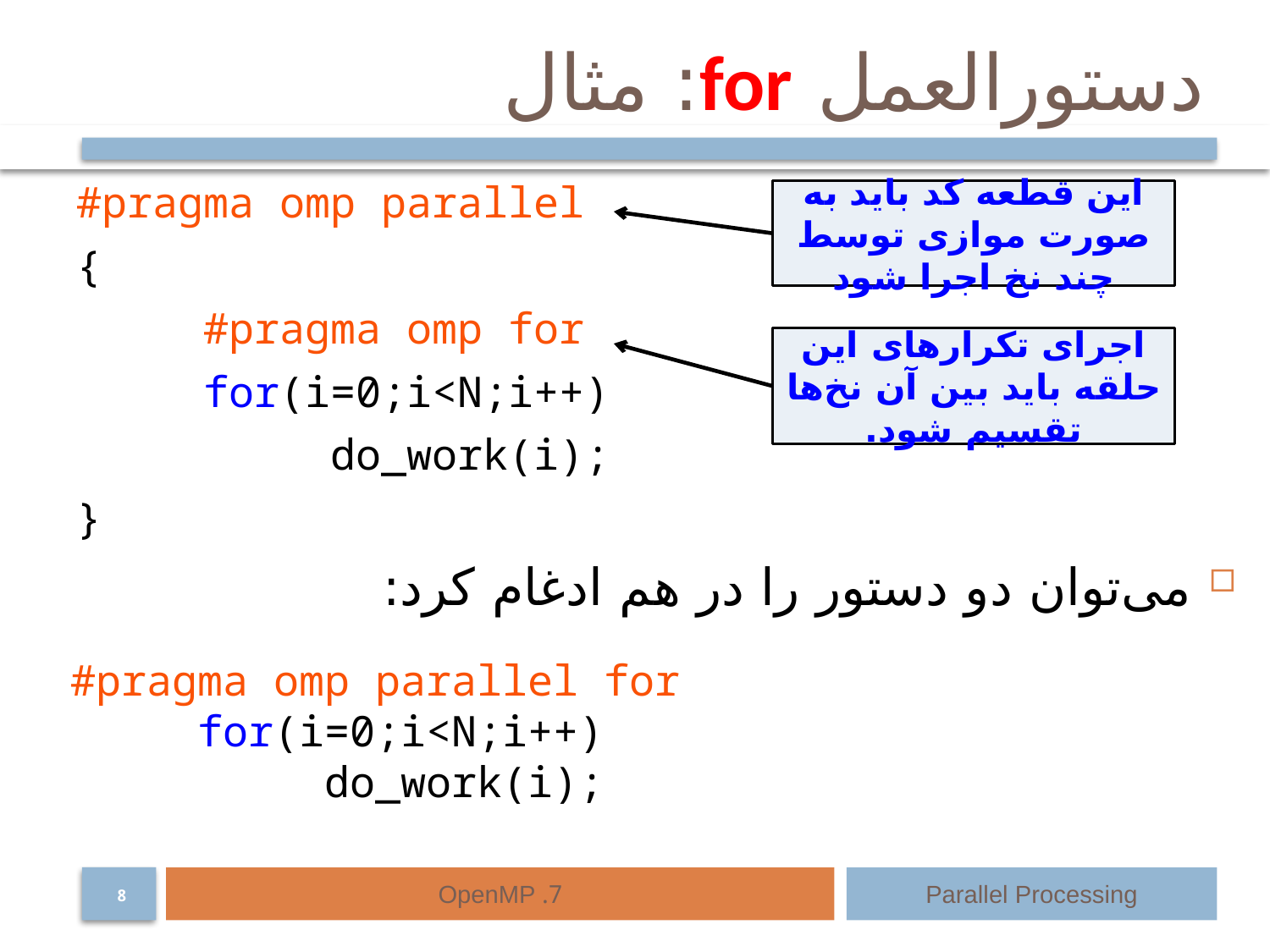

# دستورالعمل for: مثال
#pragma omp parallel
{
	#pragma omp for
	for(i=0;i<N;i++)
		do_work(i);
}
می‌توان دو دستور را در هم ادغام کرد:
این قطعه کد باید به صورت موازی توسط چند نخ اجرا شود
اجرای تکرارهای این حلقه باید بین آن نخ‌ها تقسیم شود.

#pragma omp parallel for
	for(i=0;i<N;i++)
		do_work(i);
7. OpenMP
Parallel Processing
8